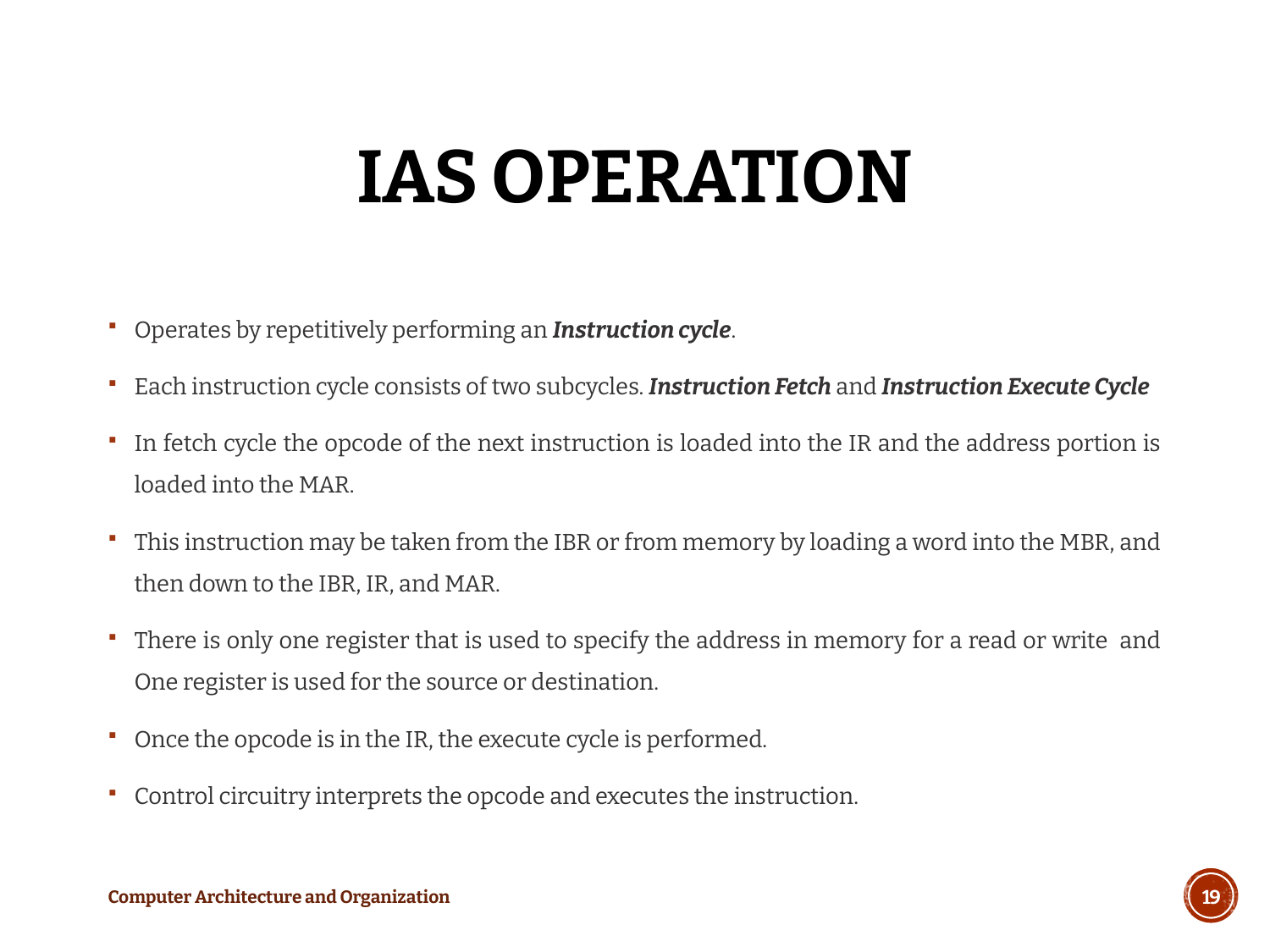

# IAS operation
Operates by repetitively performing an Instruction cycle.
Each instruction cycle consists of two subcycles. Instruction Fetch and Instruction Execute Cycle
In fetch cycle the opcode of the next instruction is loaded into the IR and the address portion is loaded into the MAR.
This instruction may be taken from the IBR or from memory by loading a word into the MBR, and then down to the IBR, IR, and MAR.
There is only one register that is used to specify the address in memory for a read or write  and One register is used for the source or destination.
Once the opcode is in the IR, the execute cycle is performed.
Control circuitry interprets the opcode and executes the instruction.
Computer Architecture and Organization
19